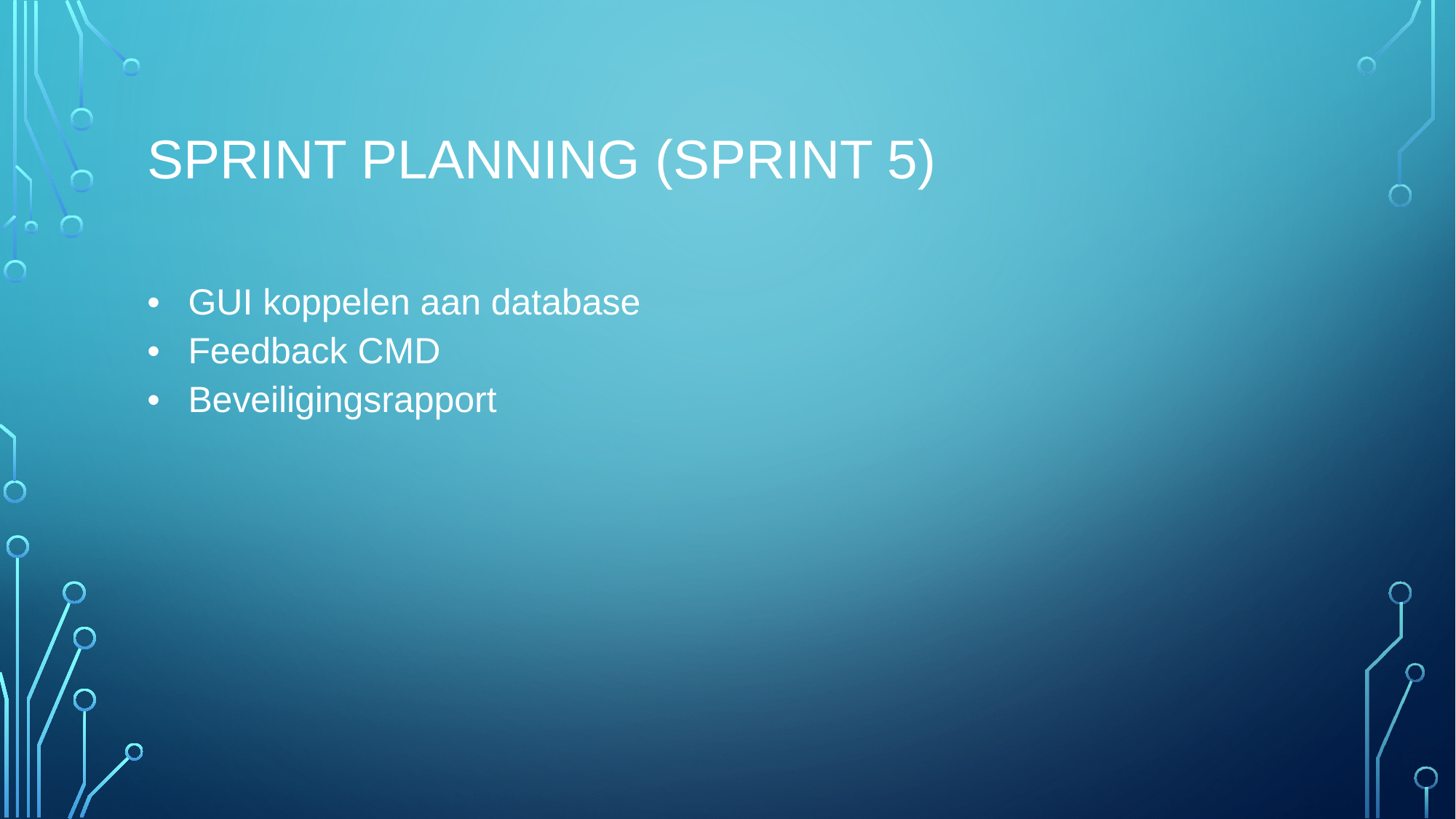

# SPRINT PLANNING (SPRINT 5)
GUI koppelen aan database
Feedback CMD
Beveiligingsrapport